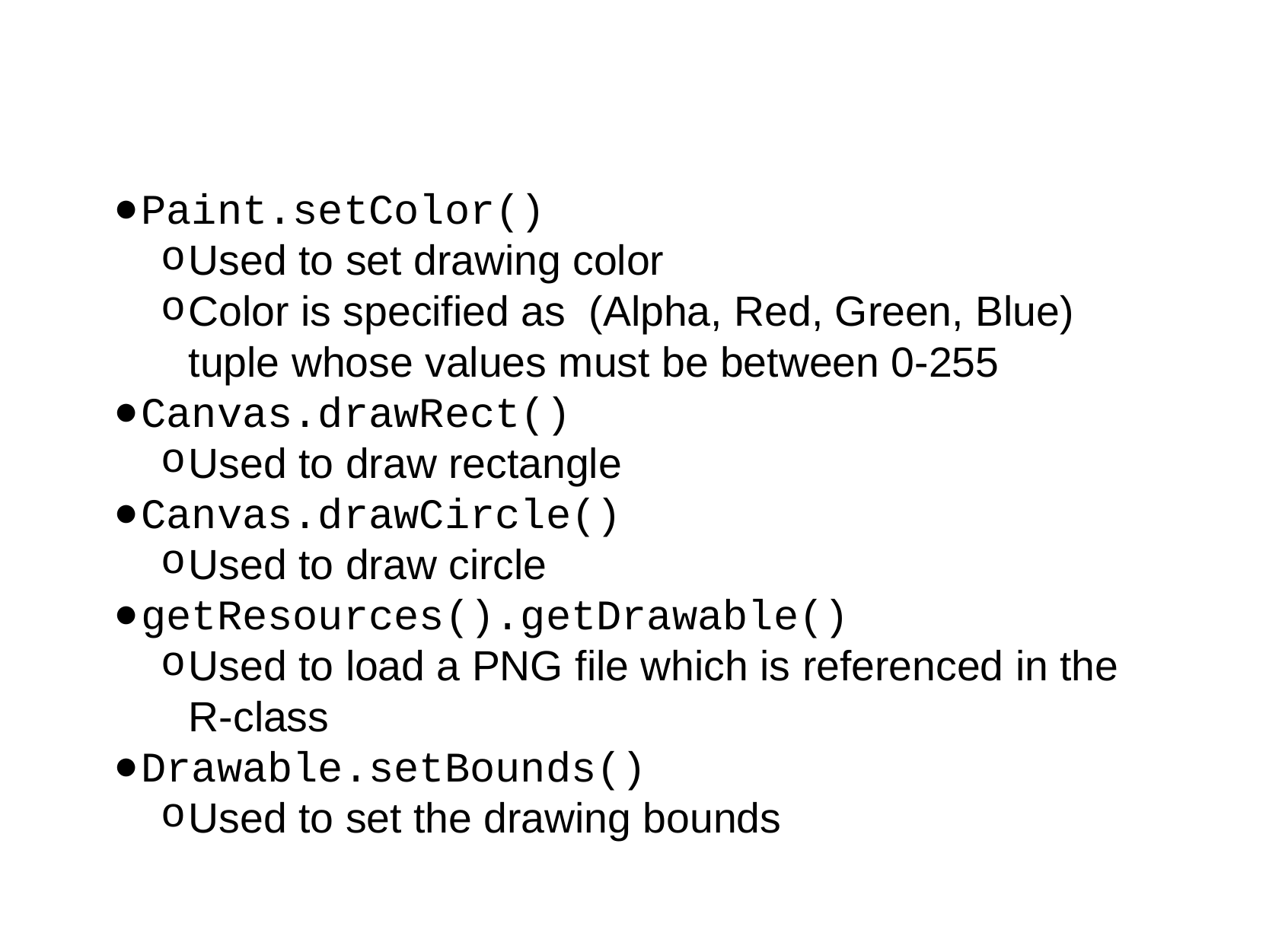

Paint.setColor()
Used to set drawing color
Color is specified as  (Alpha, Red, Green, Blue) tuple whose values must be between 0-255
Canvas.drawRect()
Used to draw rectangle
Canvas.drawCircle()
Used to draw circle
getResources().getDrawable()
Used to load a PNG file which is referenced in the R-class
Drawable.setBounds()
Used to set the drawing bounds